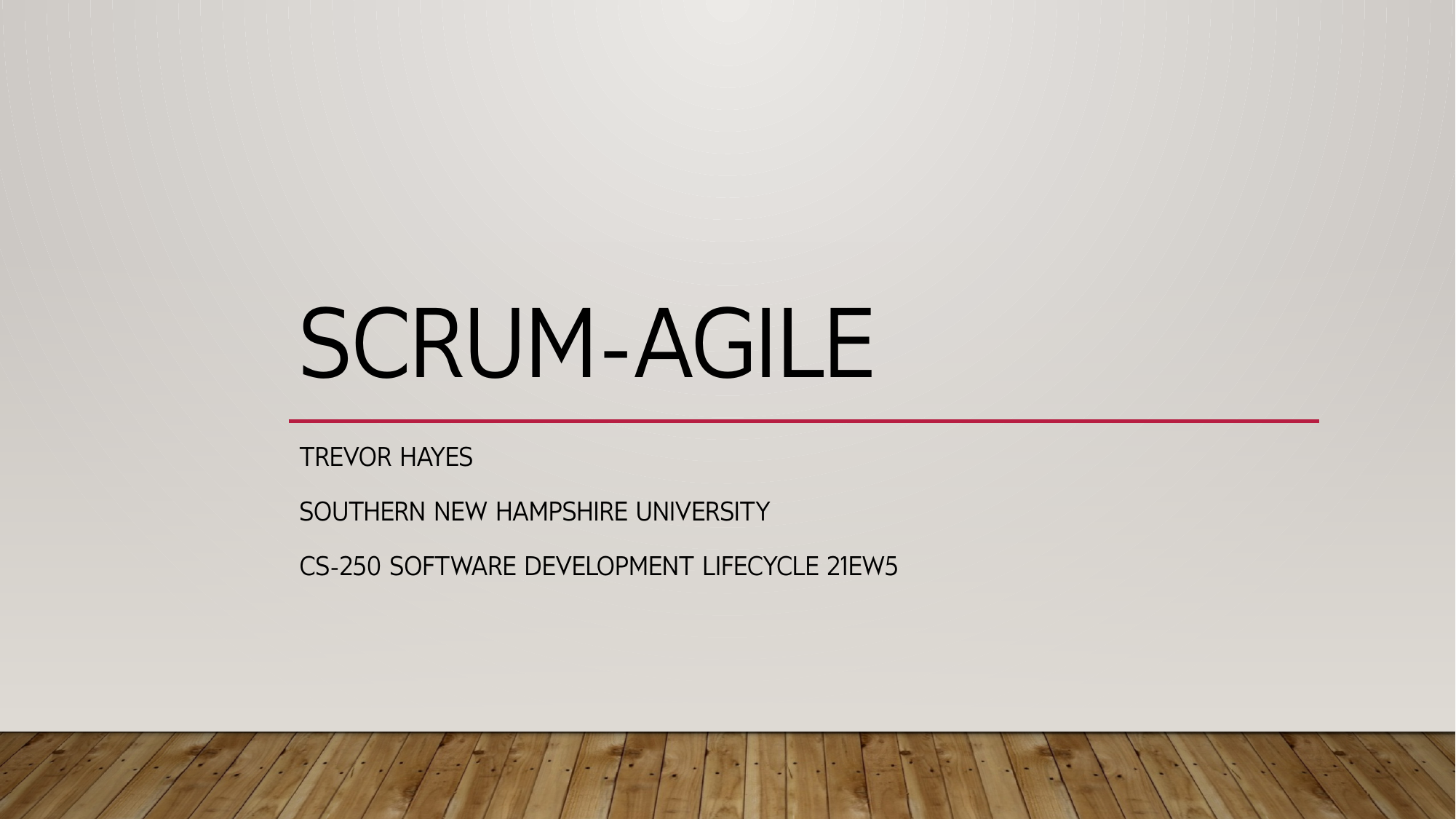

# Scrum-agile
Trevor hayes
Southern new Hampshire university
Cs-250 software development lifecycle 21ew5